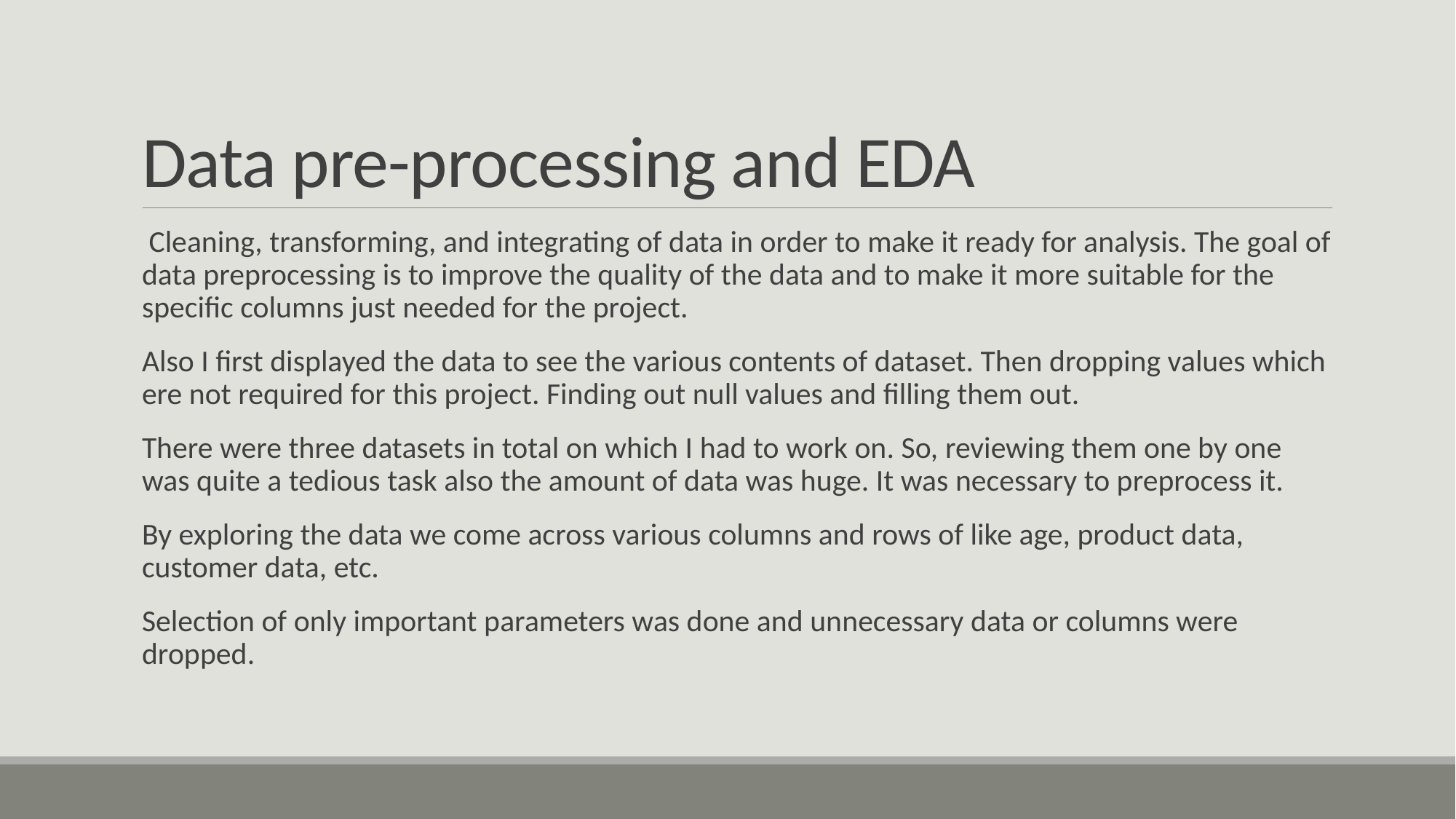

# Data pre-processing and EDA
 Cleaning, transforming, and integrating of data in order to make it ready for analysis. The goal of data preprocessing is to improve the quality of the data and to make it more suitable for the specific columns just needed for the project.
Also I first displayed the data to see the various contents of dataset. Then dropping values which ere not required for this project. Finding out null values and filling them out.
There were three datasets in total on which I had to work on. So, reviewing them one by one was quite a tedious task also the amount of data was huge. It was necessary to preprocess it.
By exploring the data we come across various columns and rows of like age, product data, customer data, etc.
Selection of only important parameters was done and unnecessary data or columns were dropped.